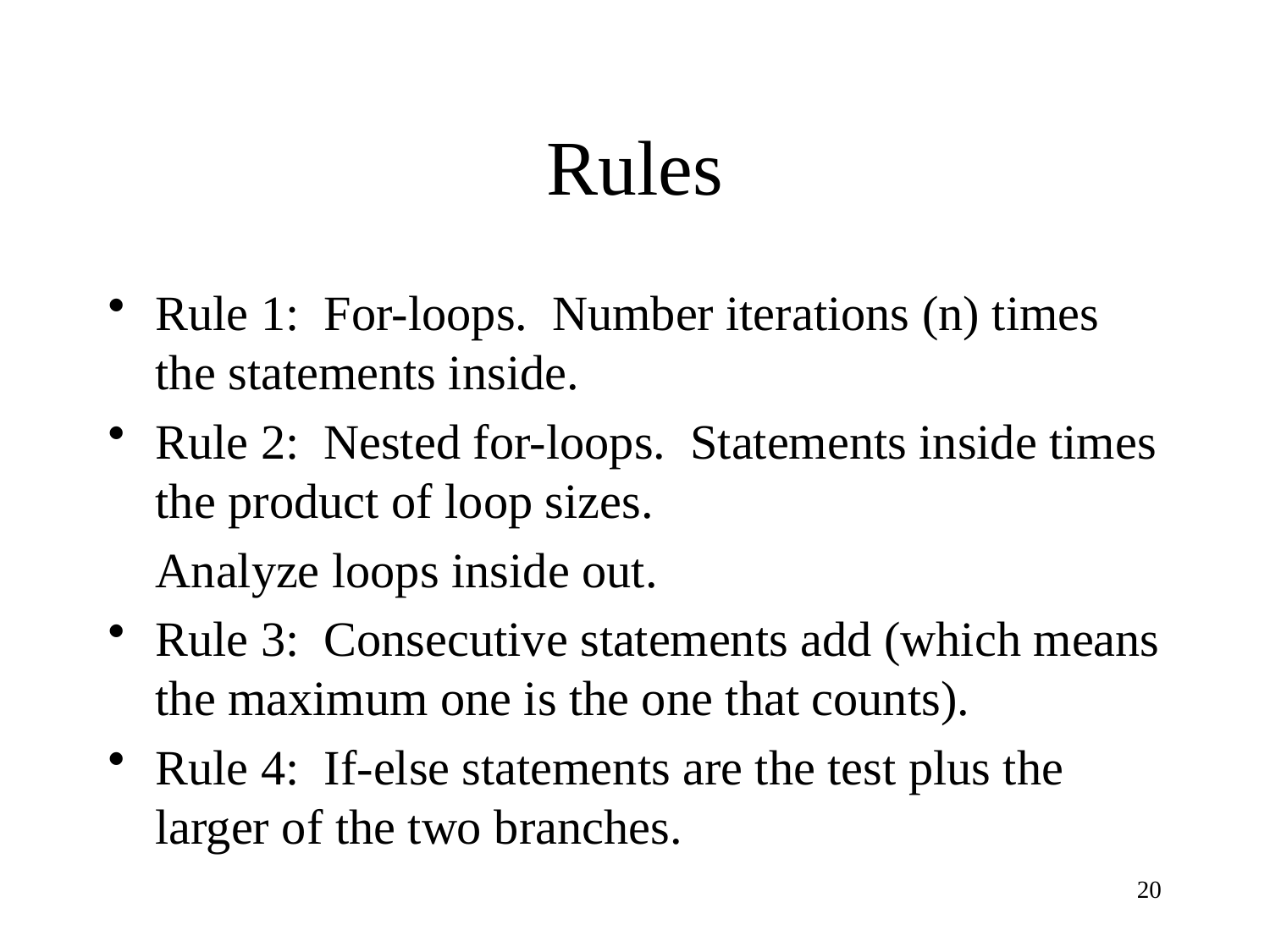

# Rules
Rule 1:  For-loops.  Number iterations (n) times the statements inside.
Rule 2:  Nested for-loops.  Statements inside times the product of loop sizes.
	Analyze loops inside out.
Rule 3:  Consecutive statements add (which means the maximum one is the one that counts).
Rule 4:  If-else statements are the test plus the larger of the two branches.
20